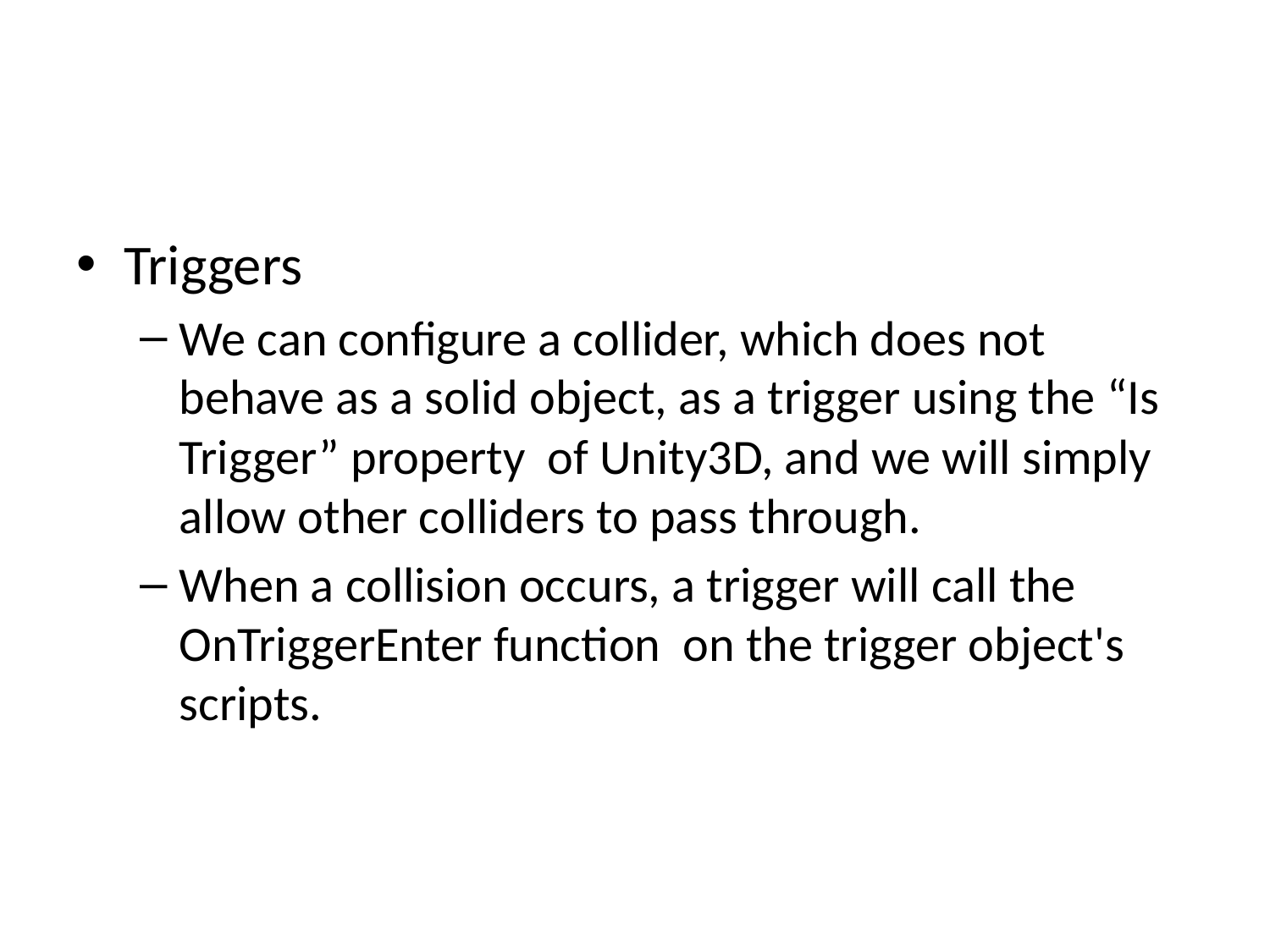

#
Triggers
We can configure a collider, which does not behave as a solid object, as a trigger using the “Is Trigger” property  of Unity3D, and we will simply allow other colliders to pass through.
When a collision occurs, a trigger will call the OnTriggerEnter function  on the trigger object's scripts.